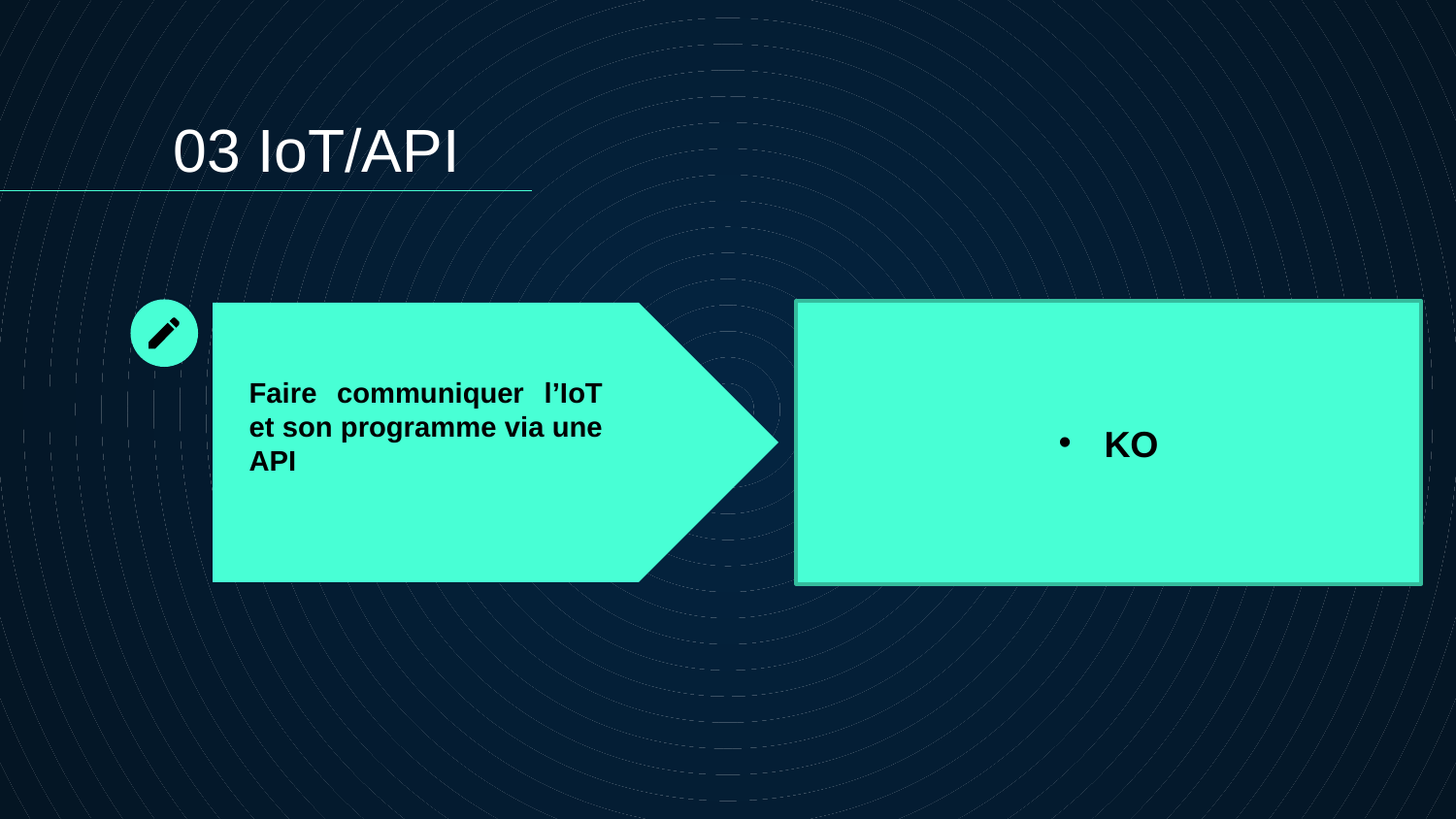

03 IoT/API

KO

# Faire communiquer l’IoT et son programme via une API